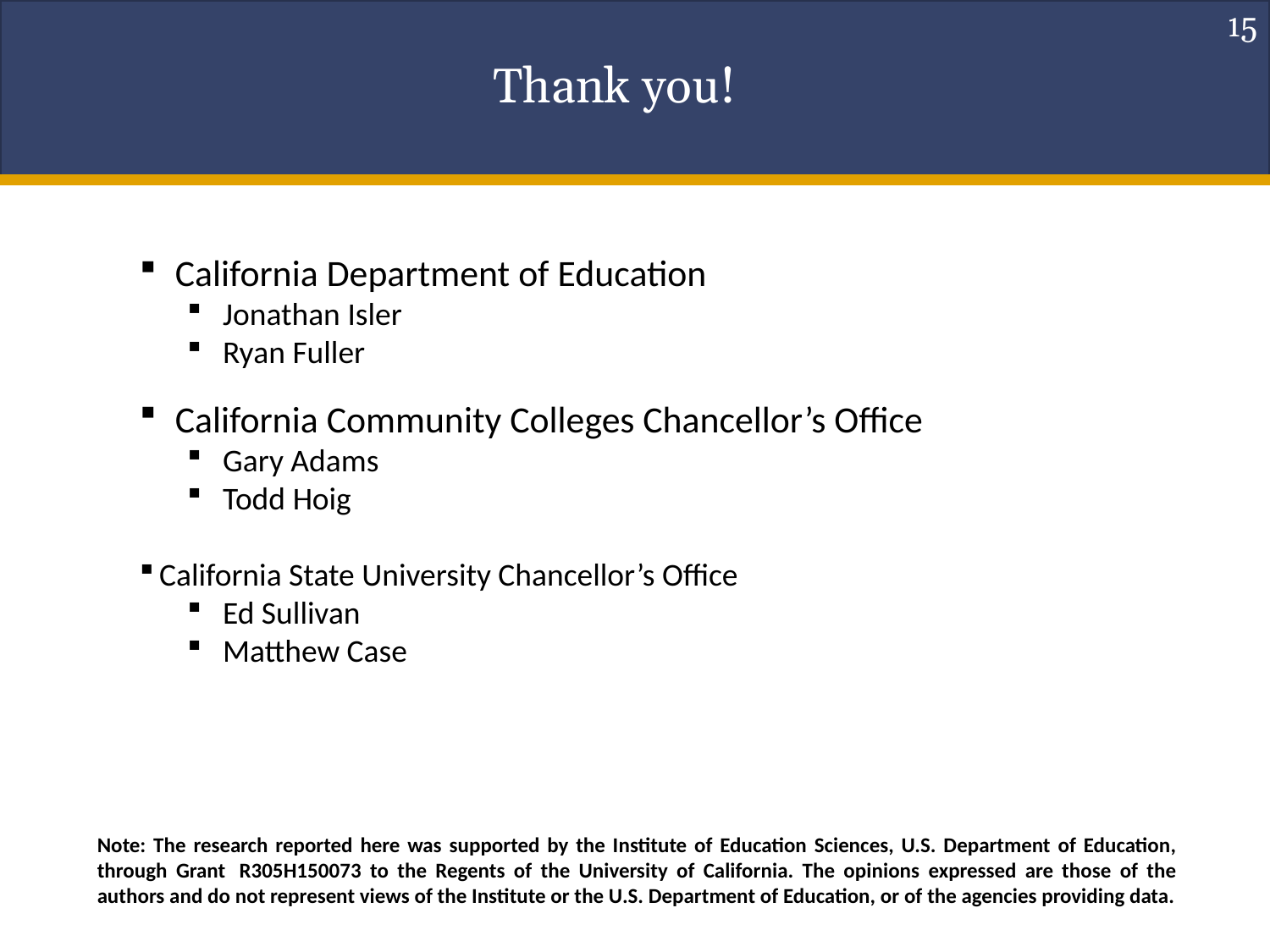

15
# Thank you!
California Department of Education
Jonathan Isler
Ryan Fuller

California Community Colleges Chancellor’s Office
Gary Adams
Todd Hoig

California State University Chancellor’s Office
Ed Sullivan
Matthew Case

Note: The research reported here was supported by the Institute of Education Sciences, U.S. Department of Education, through Grant  R305H150073 to the Regents of the University of California. The opinions expressed are those of the authors and do not represent views of the Institute or the U.S. Department of Education, or of the agencies providing data.